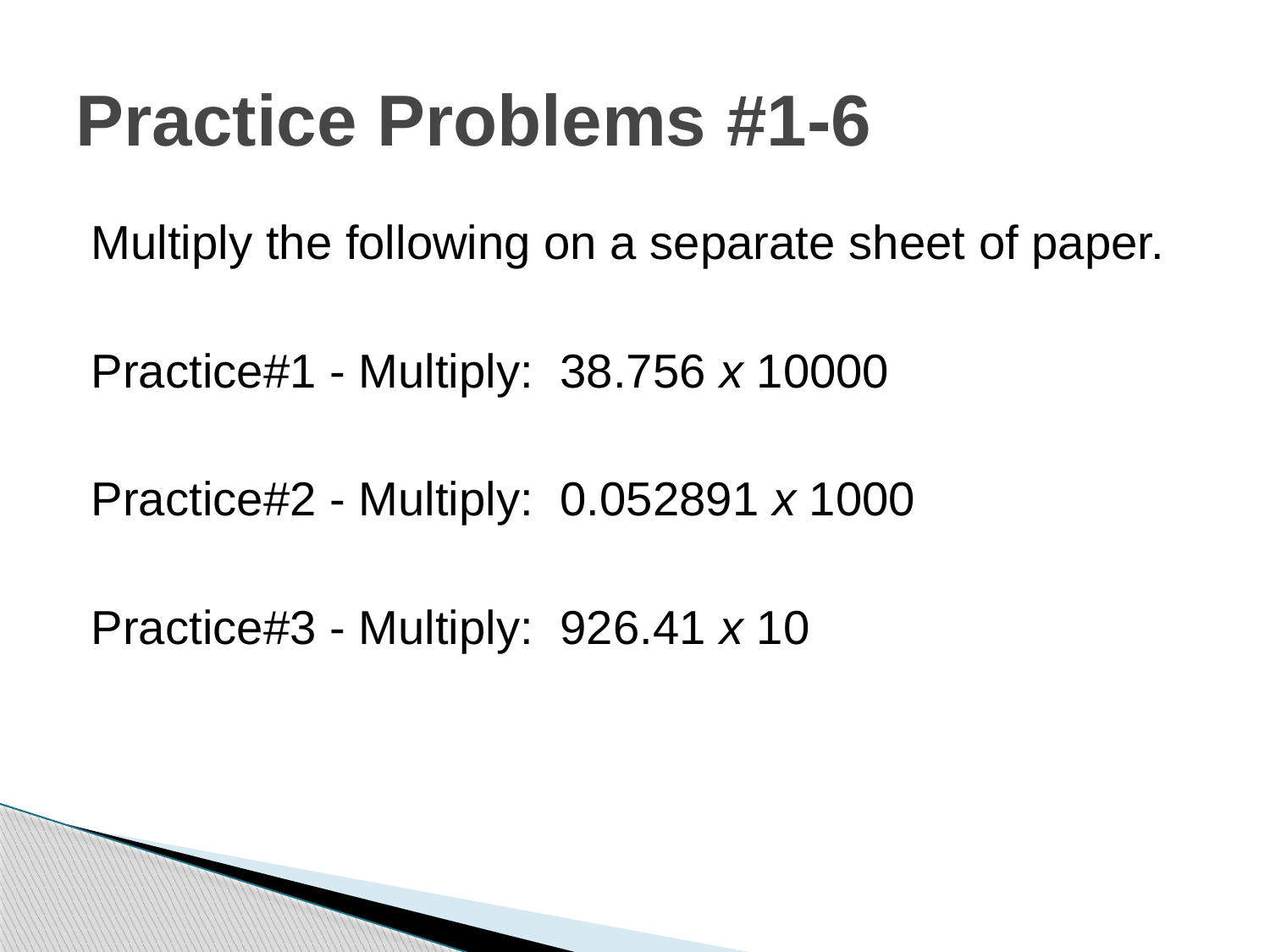

# Practice Problems #1-6
Multiply the following on a separate sheet of paper.

Practice#1 - Multiply:  38.756 x 10000

Practice#2 - Multiply:  0.052891 x 1000

Practice#3 - Multiply:  926.41 x 10